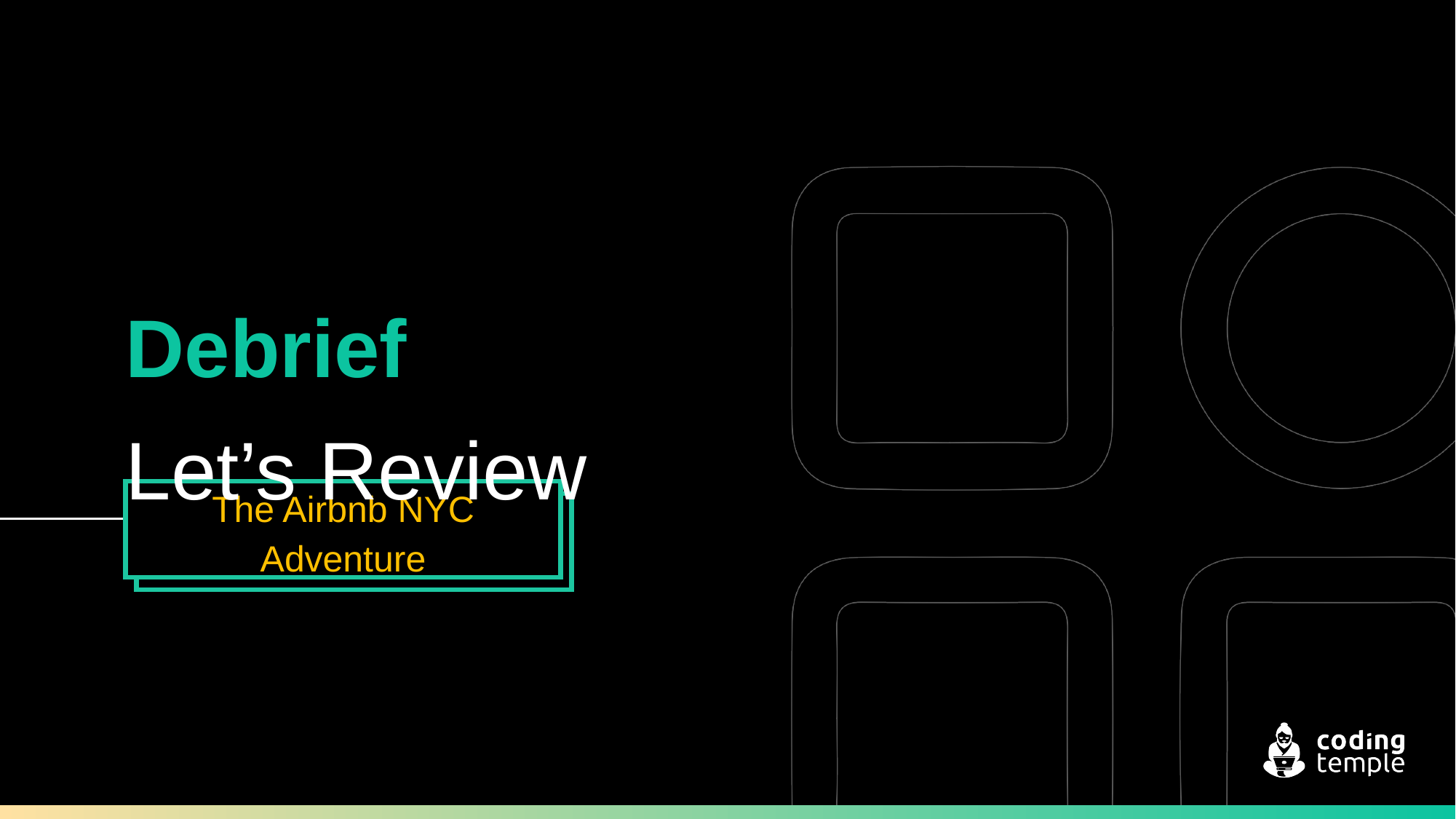

Debrief
Let’s Review

The Airbnb NYC Adventure